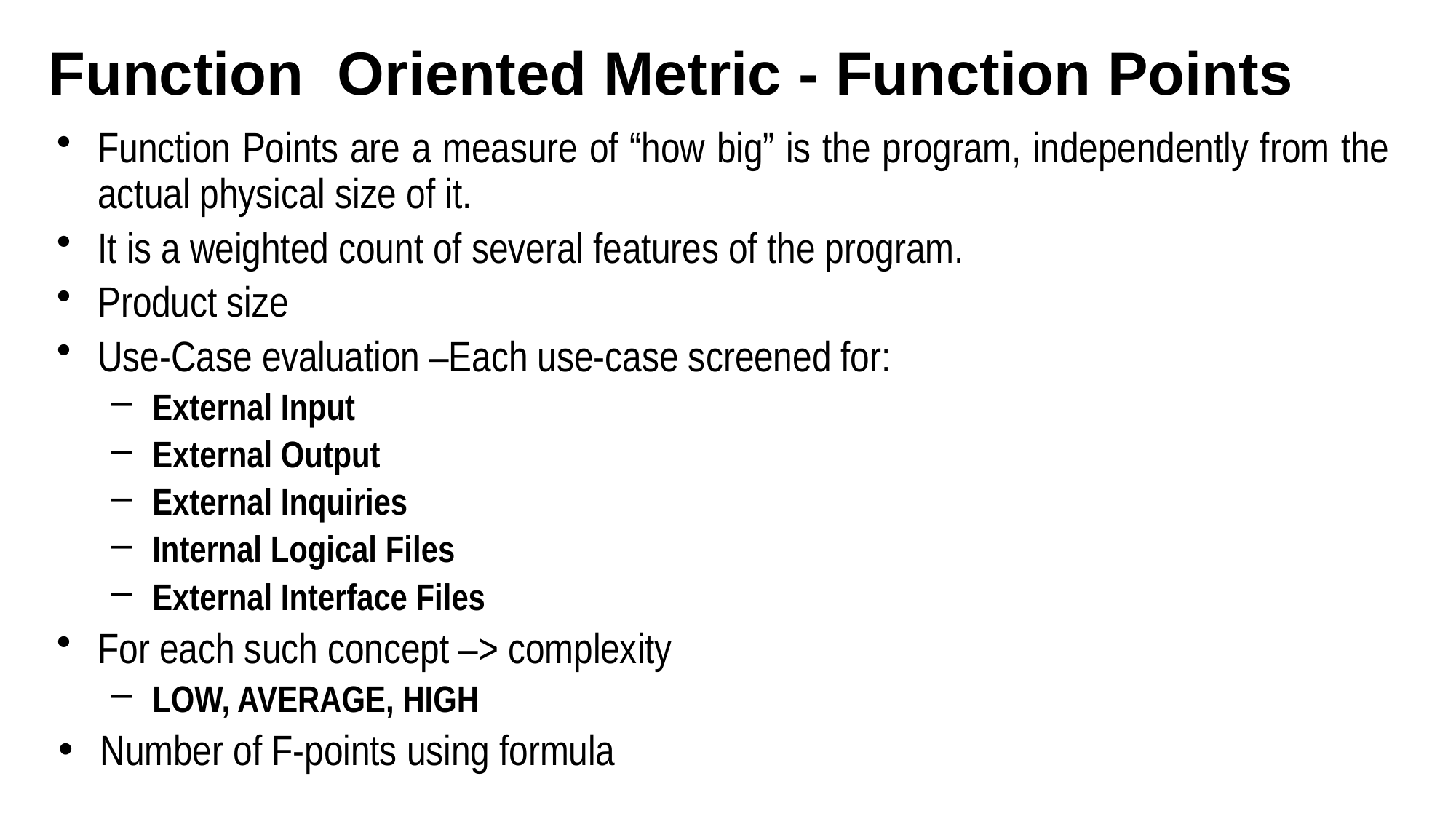

Function  Oriented Metric - Function Points
Function Points are a measure of “how big” is the program, independently from the actual physical size of it.
It is a weighted count of several features of the program.
Product size
Use-Case evaluation –Each use-case screened for:
External Input
External Output
External Inquiries
Internal Logical Files
External Interface Files
For each such concept –> complexity
LOW, AVERAGE, HIGH
Number of F-points using formula